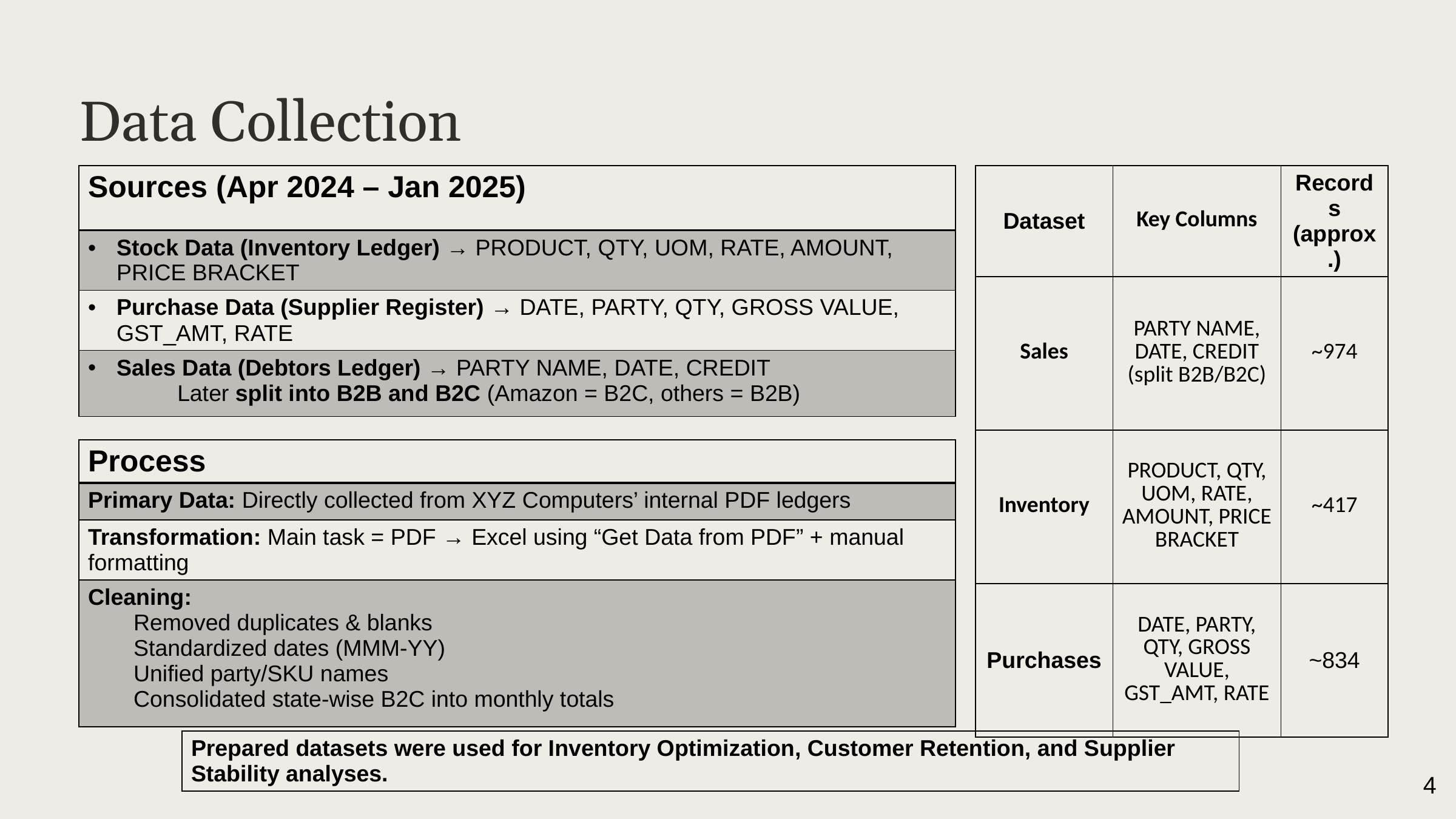

Data Collection
| Sources (Apr 2024 – Jan 2025) |
| --- |
| Stock Data (Inventory Ledger) → PRODUCT, QTY, UOM, RATE, AMOUNT, PRICE BRACKET |
| Purchase Data (Supplier Register) → DATE, PARTY, QTY, GROSS VALUE, GST\_AMT, RATE |
| Sales Data (Debtors Ledger) → PARTY NAME, DATE, CREDIT Later split into B2B and B2C (Amazon = B2C, others = B2B) |
| Dataset | Key Columns | Records (approx.) |
| --- | --- | --- |
| Sales | PARTY NAME, DATE, CREDIT (split B2B/B2C) | ~974 |
| Inventory | PRODUCT, QTY, UOM, RATE, AMOUNT, PRICE BRACKET | ~417 |
| Purchases | DATE, PARTY, QTY, GROSS VALUE, GST\_AMT, RATE | ~834 |
| Process |
| --- |
| Primary Data: Directly collected from XYZ Computers’ internal PDF ledgers |
| Transformation: Main task = PDF → Excel using “Get Data from PDF” + manual formatting |
| Cleaning: Removed duplicates & blanks Standardized dates (MMM-YY) Unified party/SKU names Consolidated state-wise B2C into monthly totals |

| Prepared datasets were used for Inventory Optimization, Customer Retention, and Supplier Stability analyses. |
| --- |

4